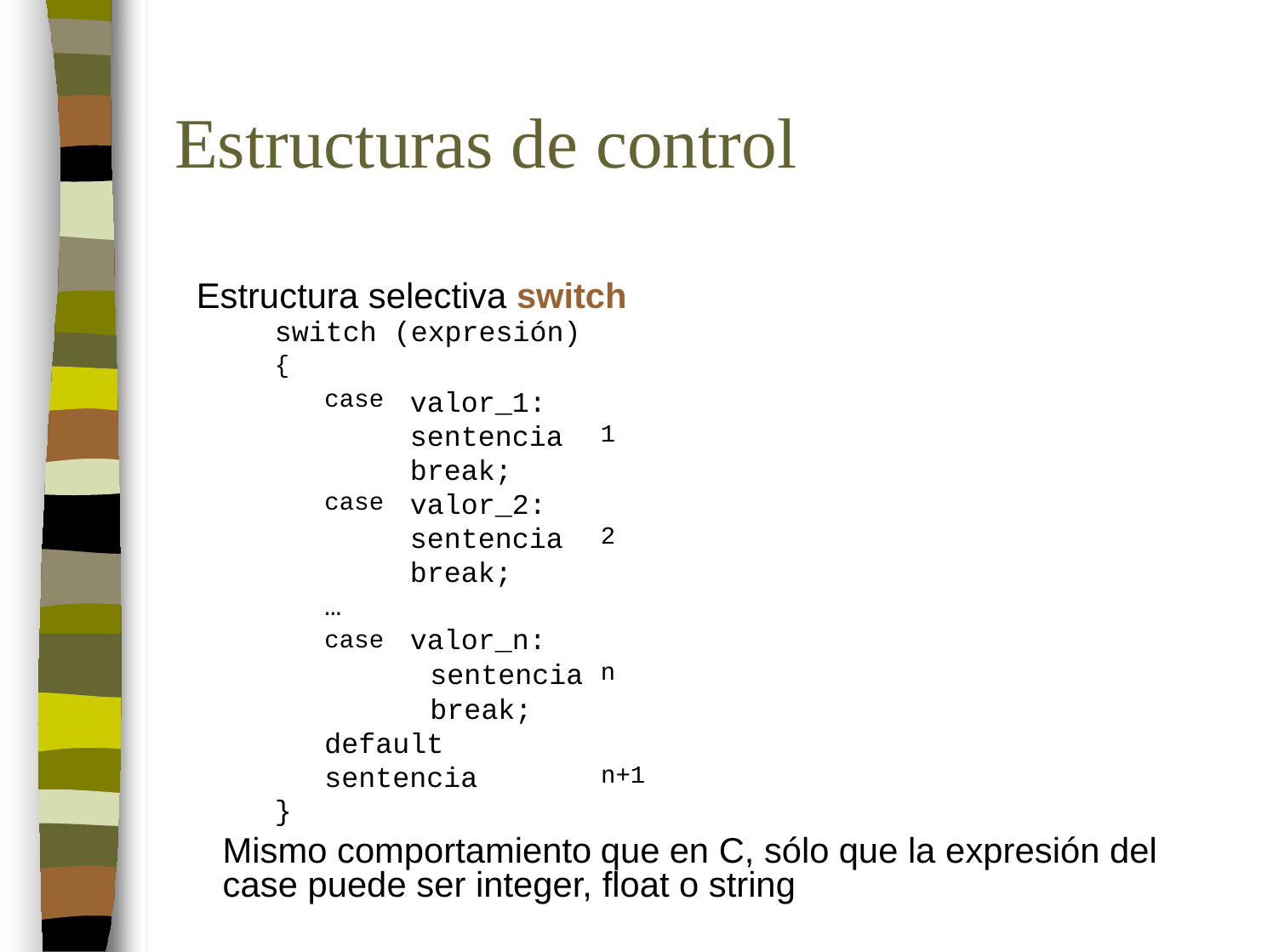

Estructuras de control

   Estructura selectiva switch
switch (expresión)
{

case
valor_1:
sentencia
break;
valor_2:
sentencia
break;

1

case

2

…
case
valor_n:
sentencia
break;

n

default
sentencia
n+1

}
	Mismo comportamiento case puede ser integer,

que
en C, sólo
que la expresión del

float o string